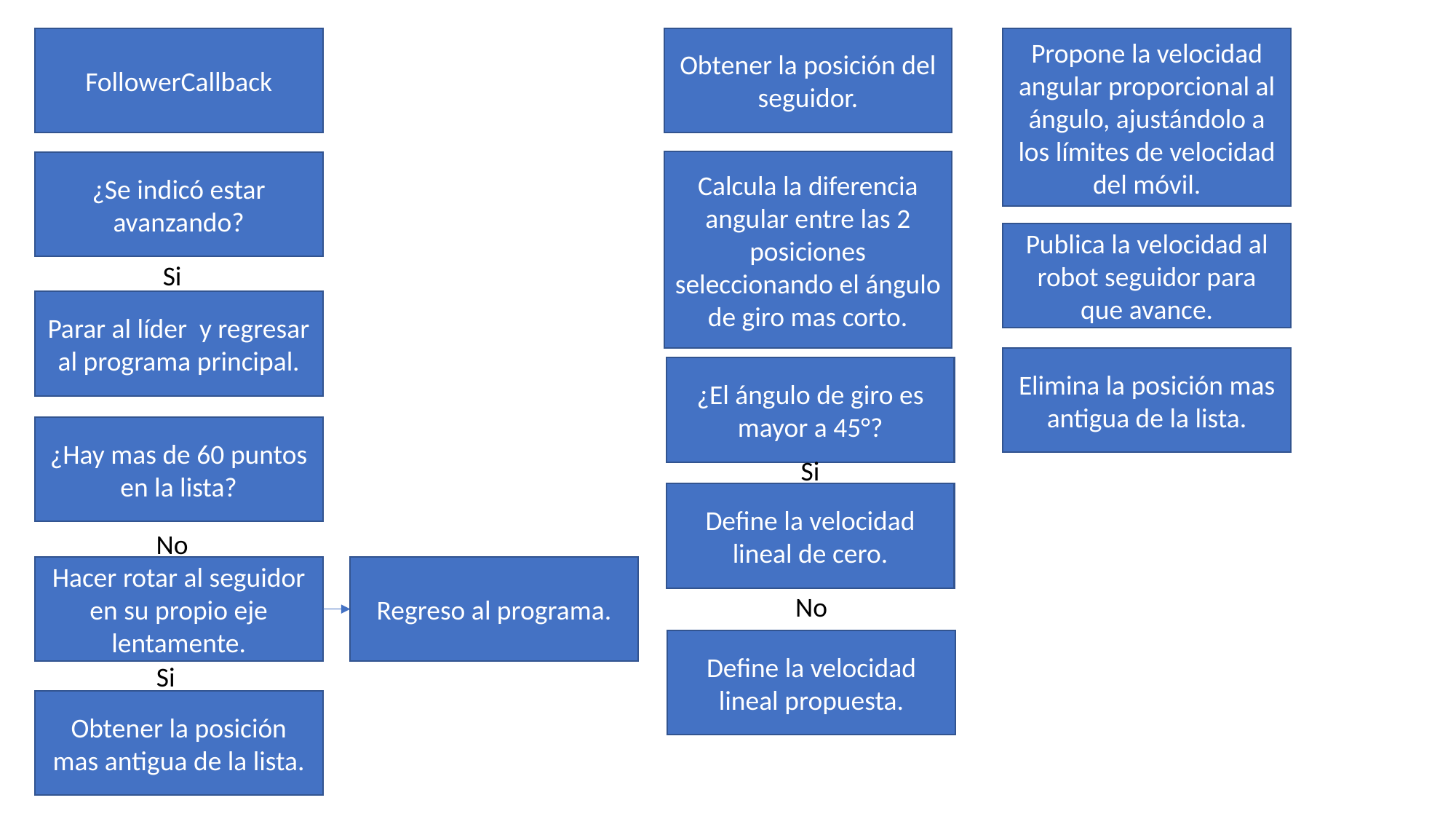

FollowerCallback
Obtener la posición del seguidor.
Propone la velocidad angular proporcional al ángulo, ajustándolo a los límites de velocidad del móvil.
Calcula la diferencia angular entre las 2 posiciones seleccionando el ángulo de giro mas corto.
¿Se indicó estar avanzando?
Publica la velocidad al robot seguidor para que avance.
Si
Parar al líder  y regresar al programa principal.
Elimina la posición mas antigua de la lista.
¿El ángulo de giro es mayor a 45°?
¿Hay mas de 60 puntos en la lista?
Si
Define la velocidad lineal de cero.
No
Hacer rotar al seguidor en su propio eje lentamente.
Regreso al programa.
No
Define la velocidad lineal propuesta.
Si
Obtener la posición mas antigua de la lista.